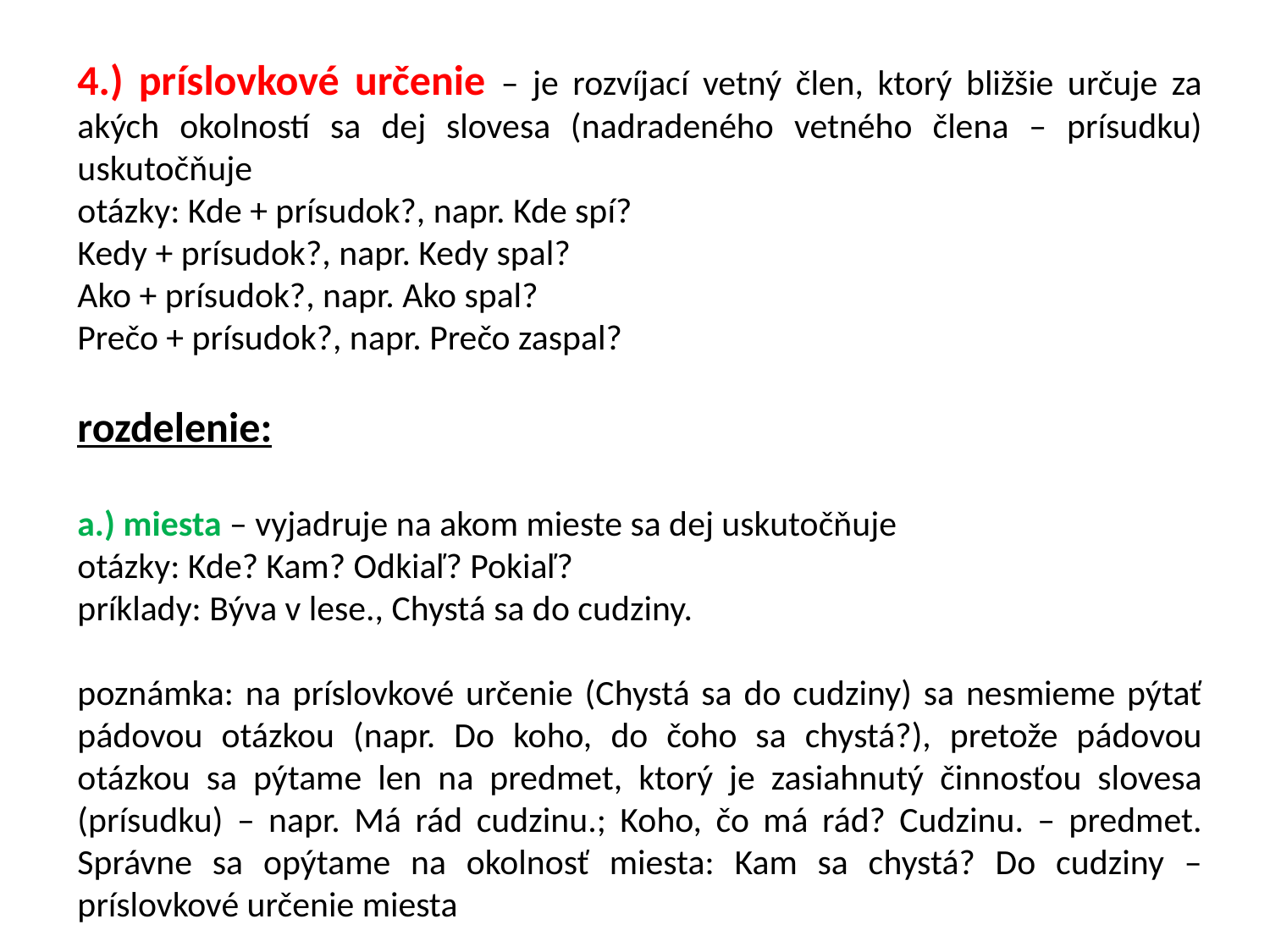

4.) príslovkové určenie – je rozvíjací vetný člen, ktorý bližšie určuje za akých okolností sa dej slovesa (nadradeného vetného člena – prísudku) uskutočňuje
otázky: Kde + prísudok?, napr. Kde spí?
Kedy + prísudok?, napr. Kedy spal?
Ako + prísudok?, napr. Ako spal?
Prečo + prísudok?, napr. Prečo zaspal?

rozdelenie:

a.) miesta – vyjadruje na akom mieste sa dej uskutočňuje
otázky: Kde? Kam? Odkiaľ? Pokiaľ?
príklady: Býva v lese., Chystá sa do cudziny.

poznámka: na príslovkové určenie (Chystá sa do cudziny) sa nesmieme pýtať pádovou otázkou (napr. Do koho, do čoho sa chystá?), pretože pádovou otázkou sa pýtame len na predmet, ktorý je zasiahnutý činnosťou slovesa (prísudku) – napr. Má rád cudzinu.; Koho, čo má rád? Cudzinu. – predmet. Správne sa opýtame na okolnosť miesta: Kam sa chystá? Do cudziny – príslovkové určenie miesta